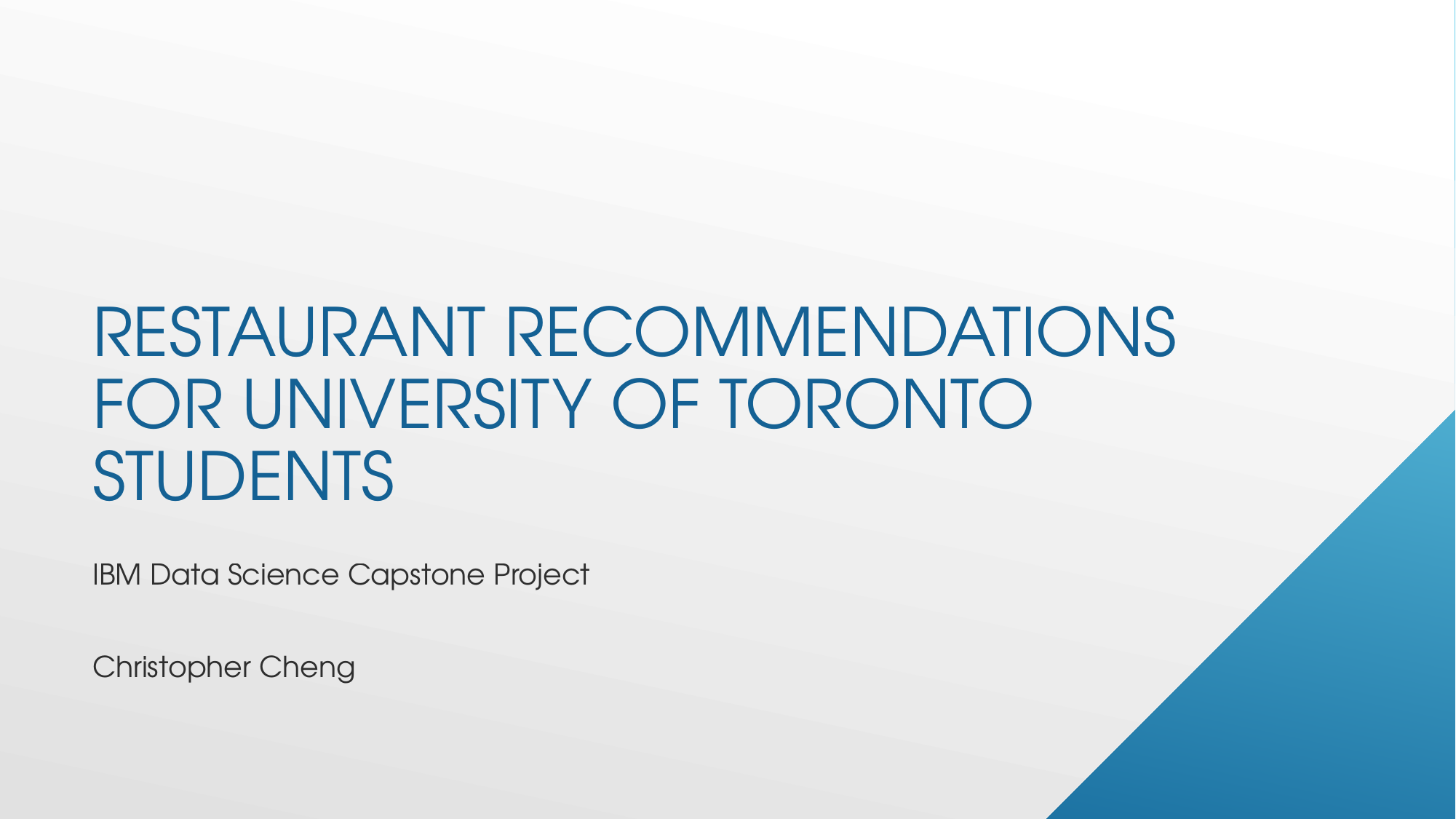

# Restaurant Recommendations for University of Toronto Students
IBM Data Science Capstone Project

Christopher Cheng